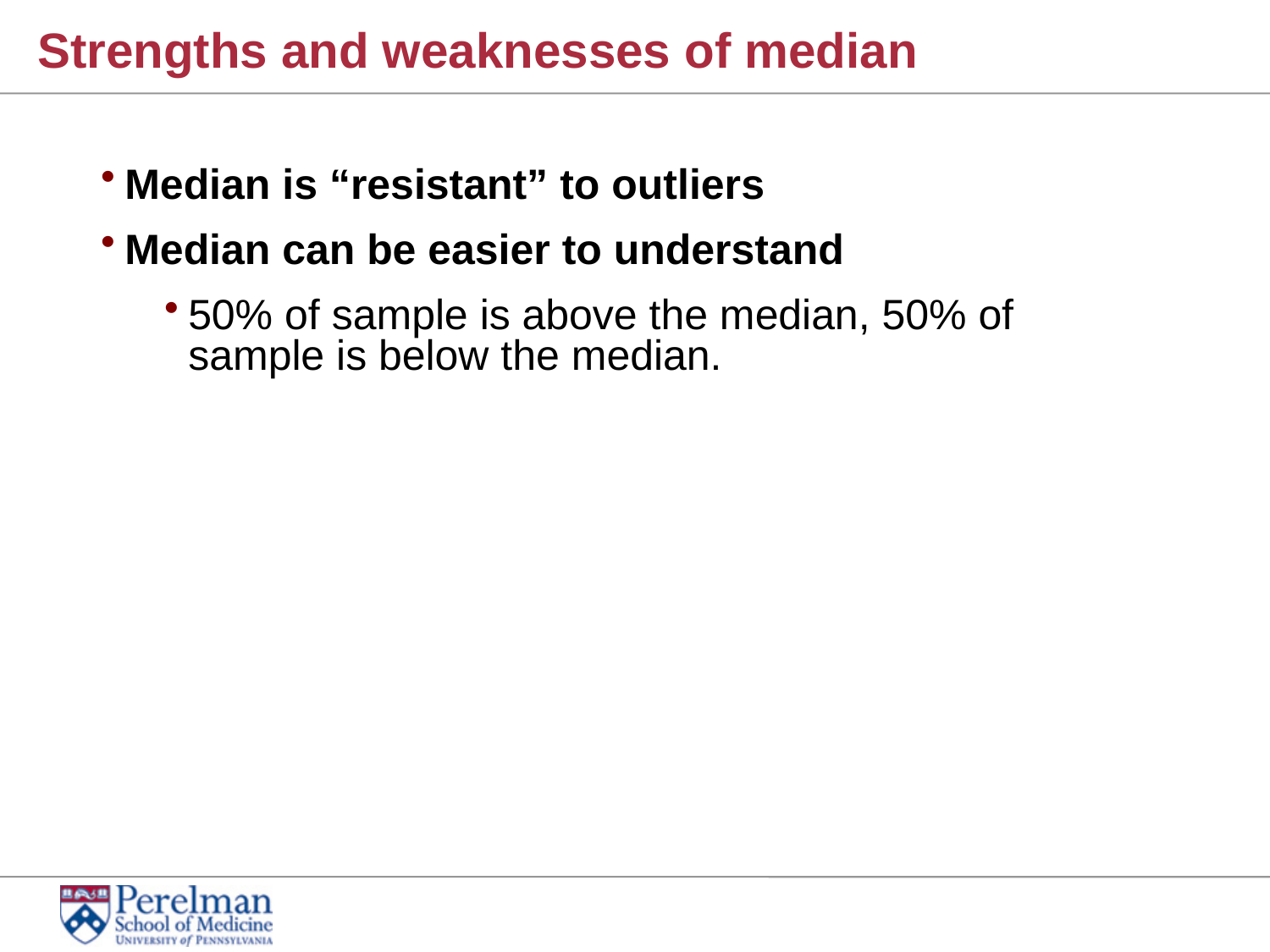

Strengths and weaknesses of median
Median is “resistant” to outliers
Median can be easier to understand
50% of sample is above the median, 50% of sample is below the median.